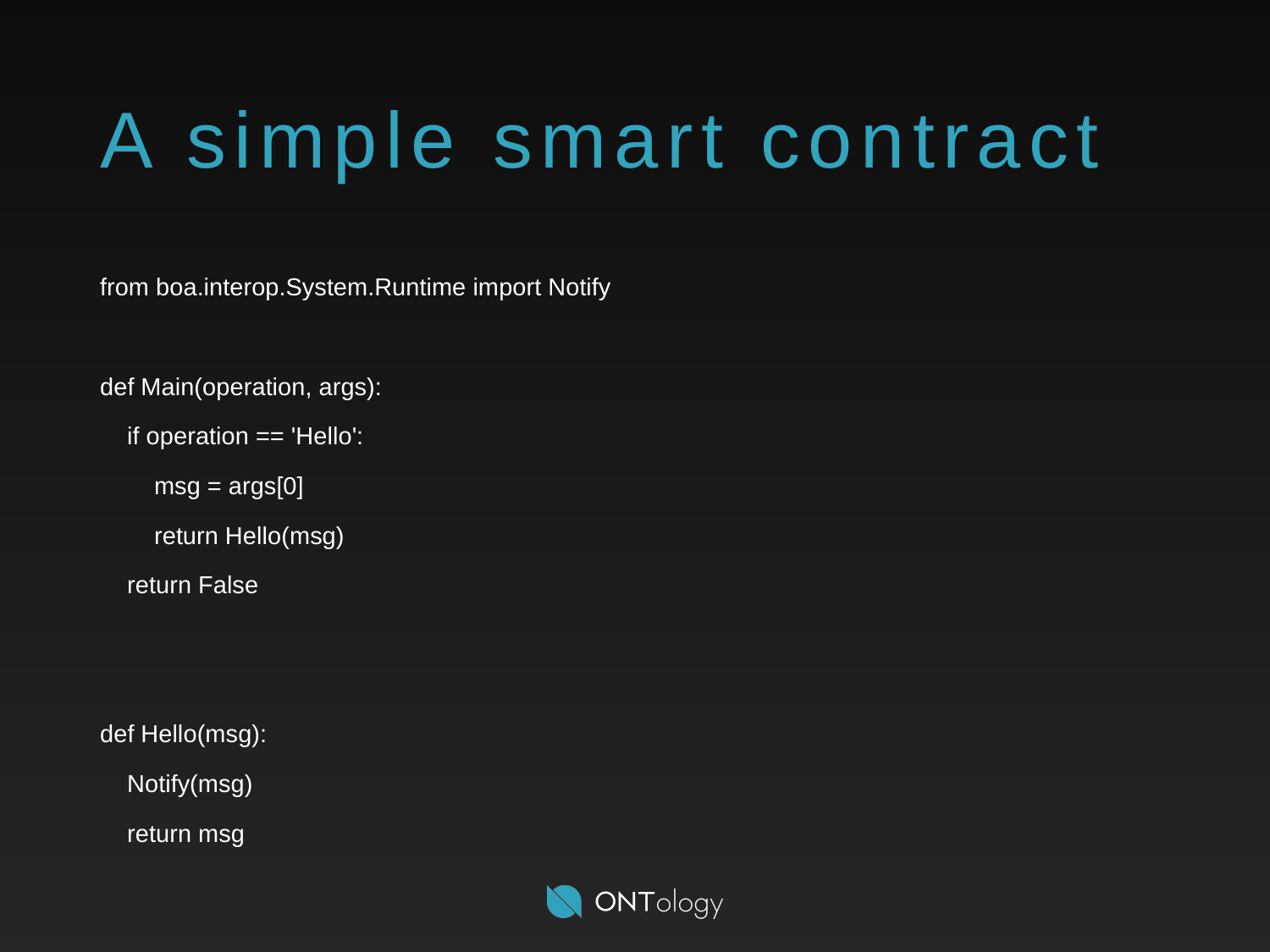

# A simple smart contract
from boa.interop.System.Runtime import Notify

def Main(operation, args):
    if operation == 'Hello':
        msg = args[0]
        return Hello(msg)
    return False

def Hello(msg):
    Notify(msg)
    return msg